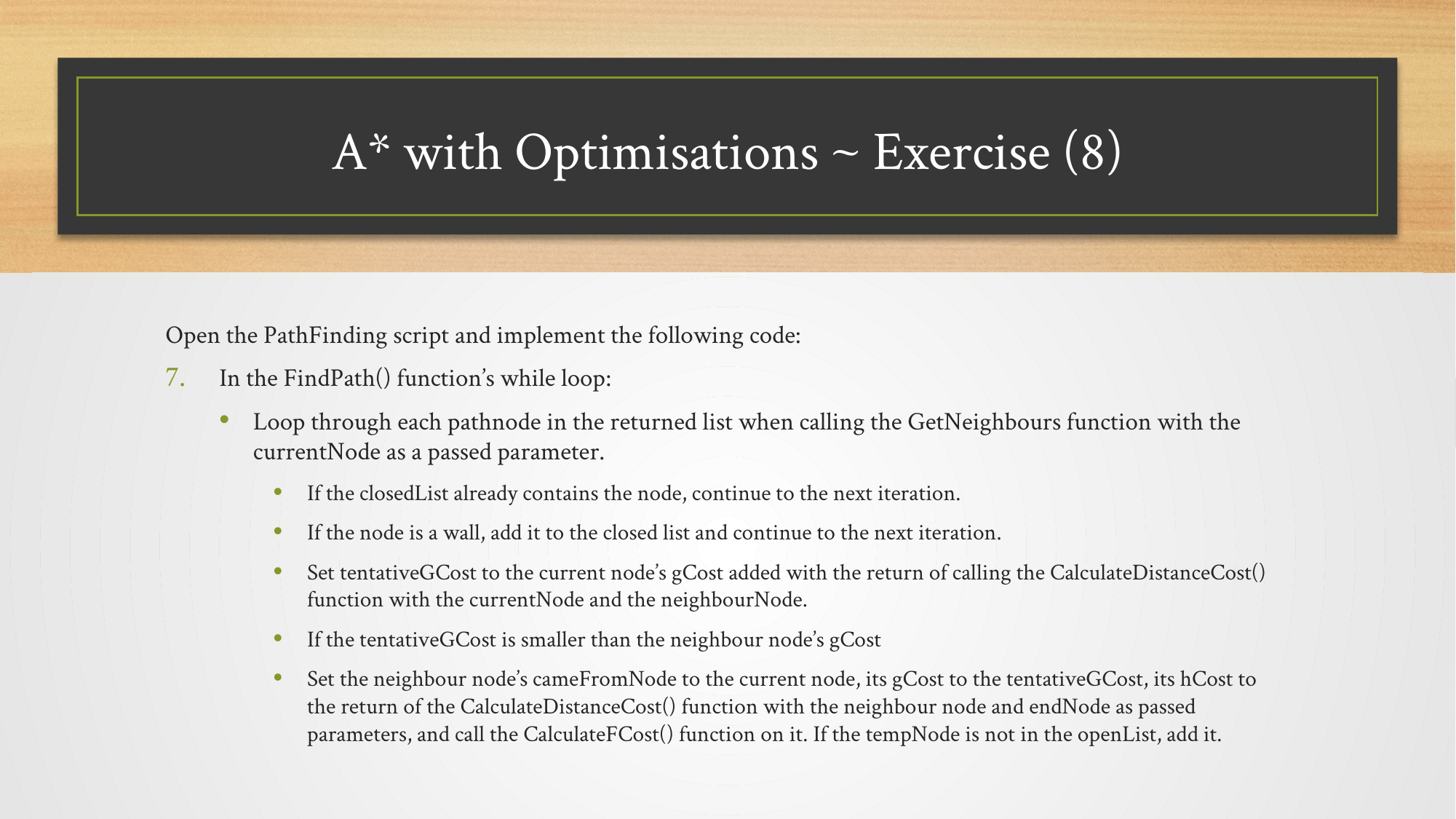

# A* with Optimisations ~ Exercise (8)

Open the PathFinding script and implement the following code:
In the FindPath() function’s while loop:
Loop through each pathnode in the returned list when calling the GetNeighbours function with the currentNode as a passed parameter.
If the closedList already contains the node, continue to the next iteration.
If the node is a wall, add it to the closed list and continue to the next iteration.
Set tentativeGCost to the current node’s gCost added with the return of calling the CalculateDistanceCost() function with the currentNode and the neighbourNode.
If the tentativeGCost is smaller than the neighbour node’s gCost
Set the neighbour node’s cameFromNode to the current node, its gCost to the tentativeGCost, its hCost to the return of the CalculateDistanceCost() function with the neighbour node and endNode as passed parameters, and call the CalculateFCost() function on it. If the tempNode is not in the openList, add it.